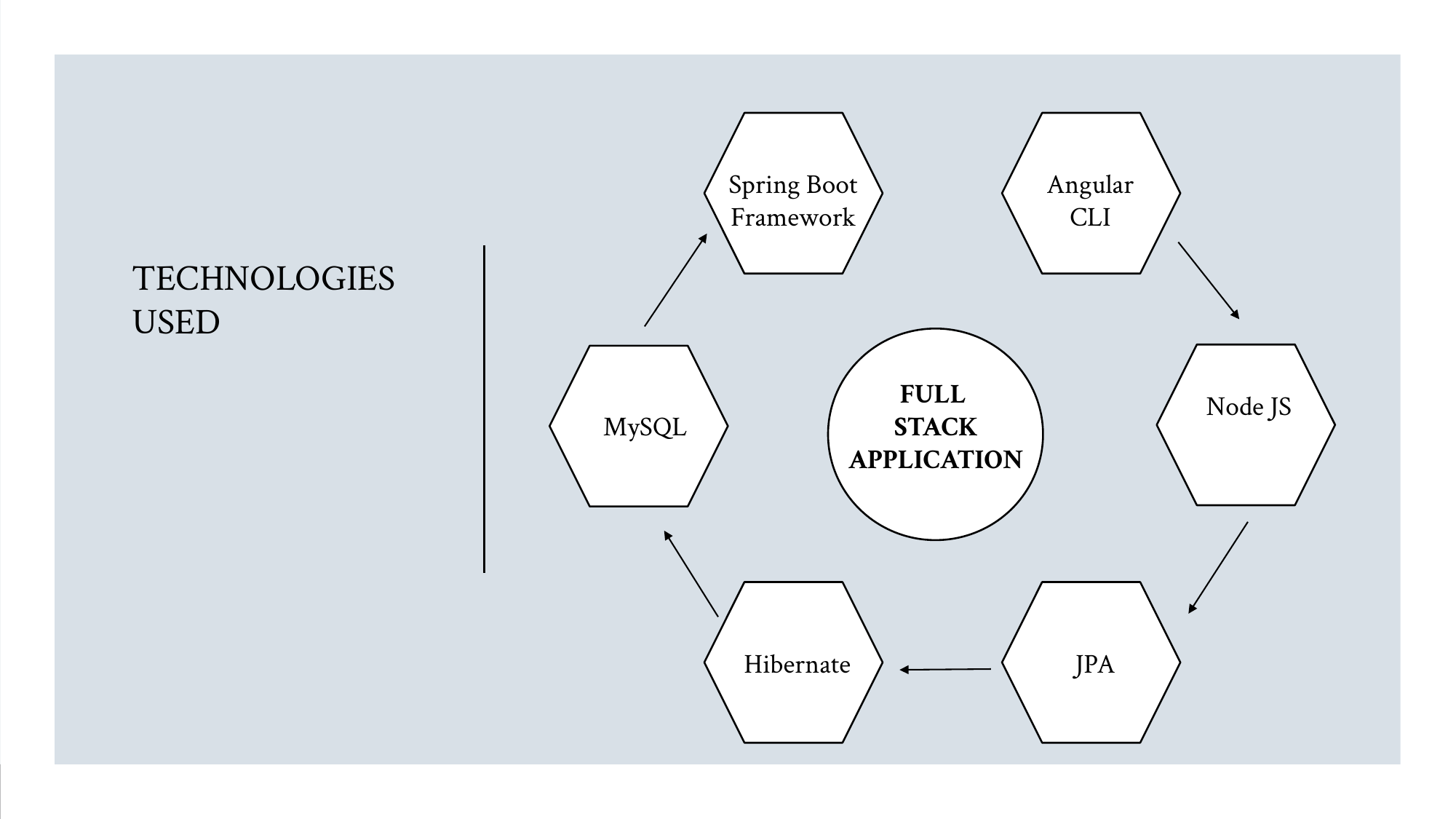

Angular CLI
Spring Boot Framework
TECHNOLOGIES USED
f

FULL
STACK APPLICATION
Node JS
MySQL

JPA
Hibernate